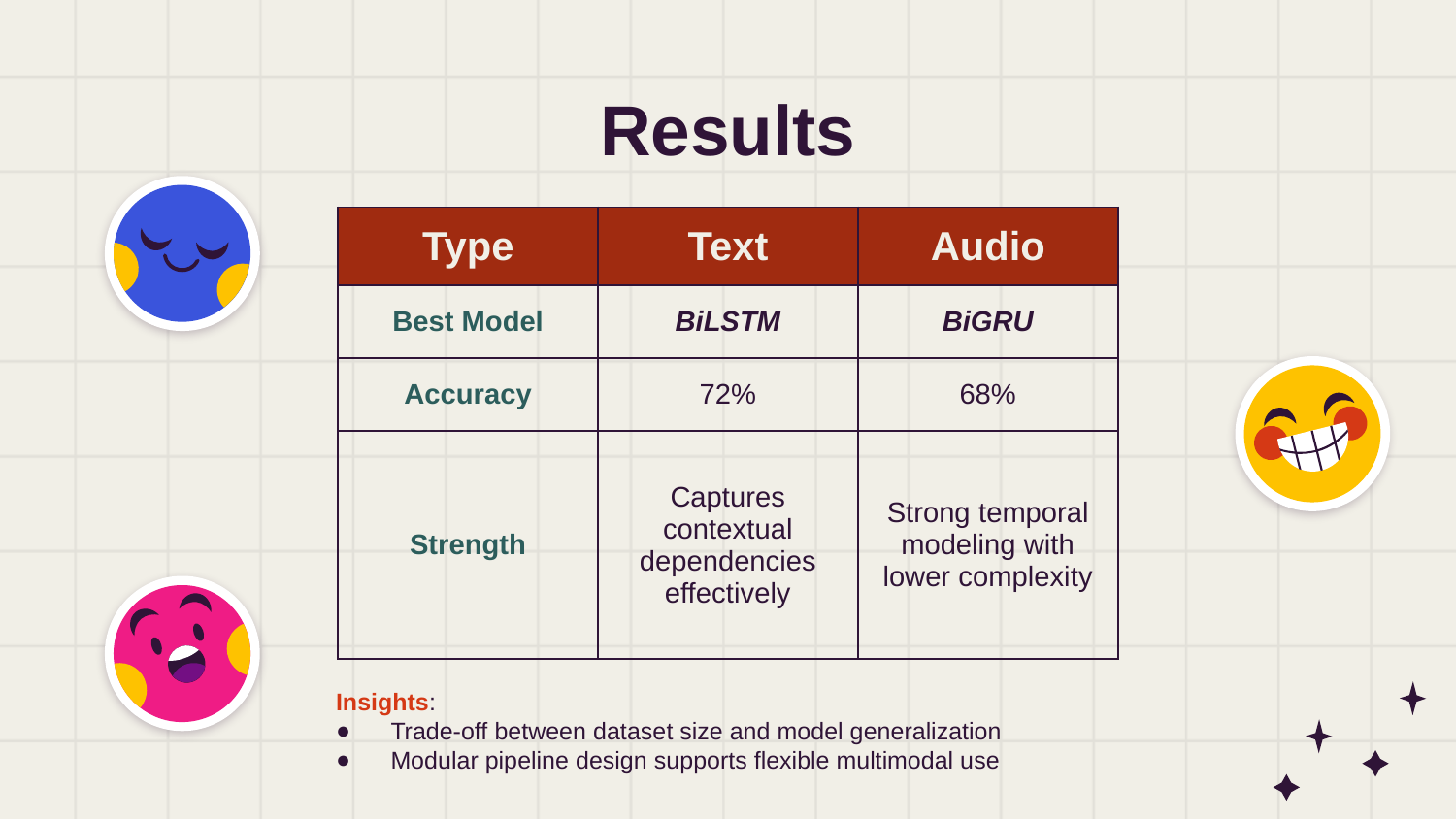

# Results

| Type | Text | Audio |
| --- | --- | --- |
| Best Model | BiLSTM | BiGRU |
| Accuracy | 72% | 68% |
| Strength | Captures contextual dependencies effectively | Strong temporal modeling with lower complexity |

Insights:
Trade-off between dataset size and model generalization
Modular pipeline design supports flexible multimodal use